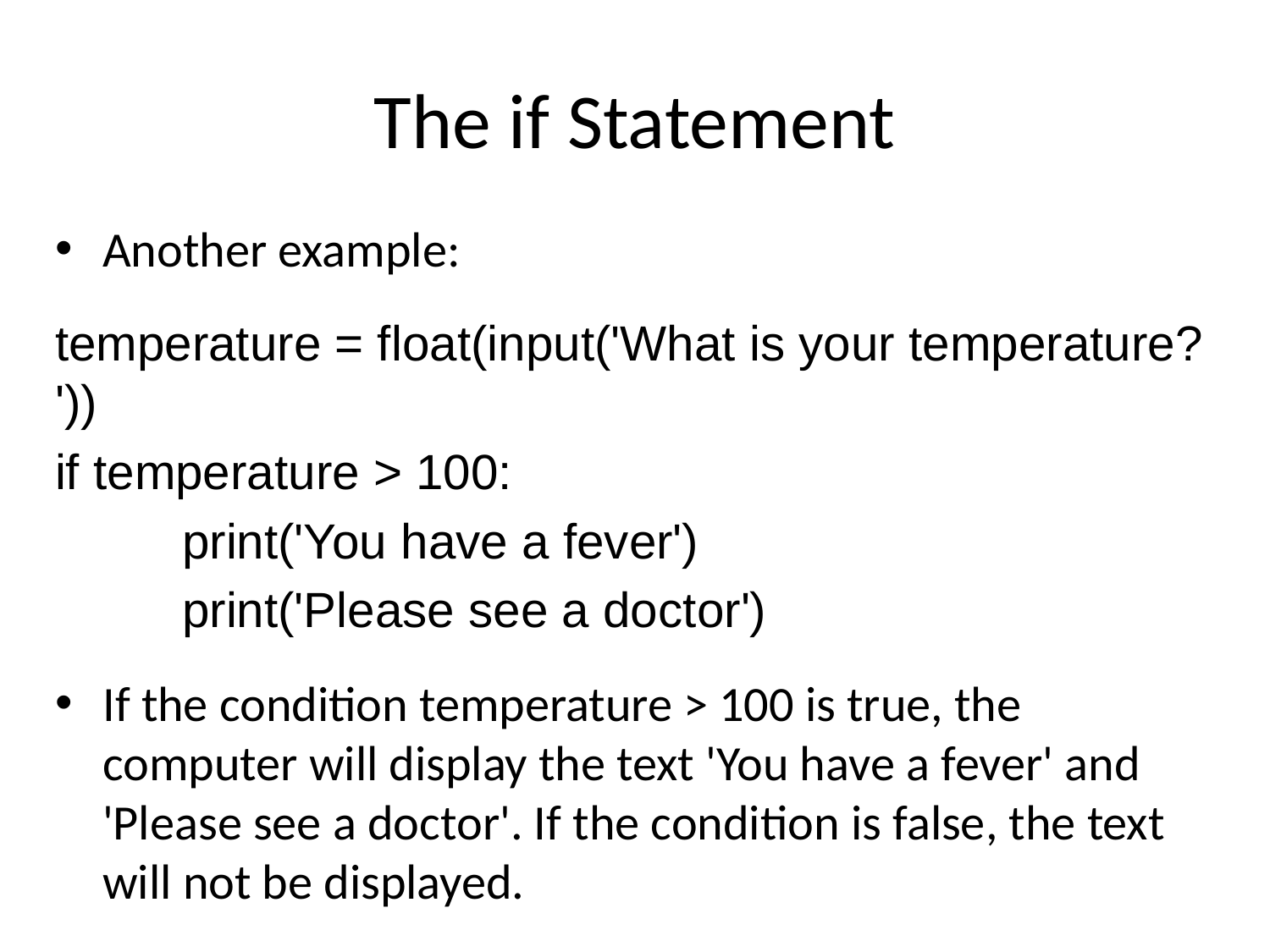

# The if Statement
Another example:

temperature = float(input('What is your temperature? '))
if temperature > 100:
	print('You have a fever')
	print('Please see a doctor')

If the condition temperature > 100 is true, the computer will display the text 'You have a fever' and 'Please see a doctor'. If the condition is false, the text will not be displayed.